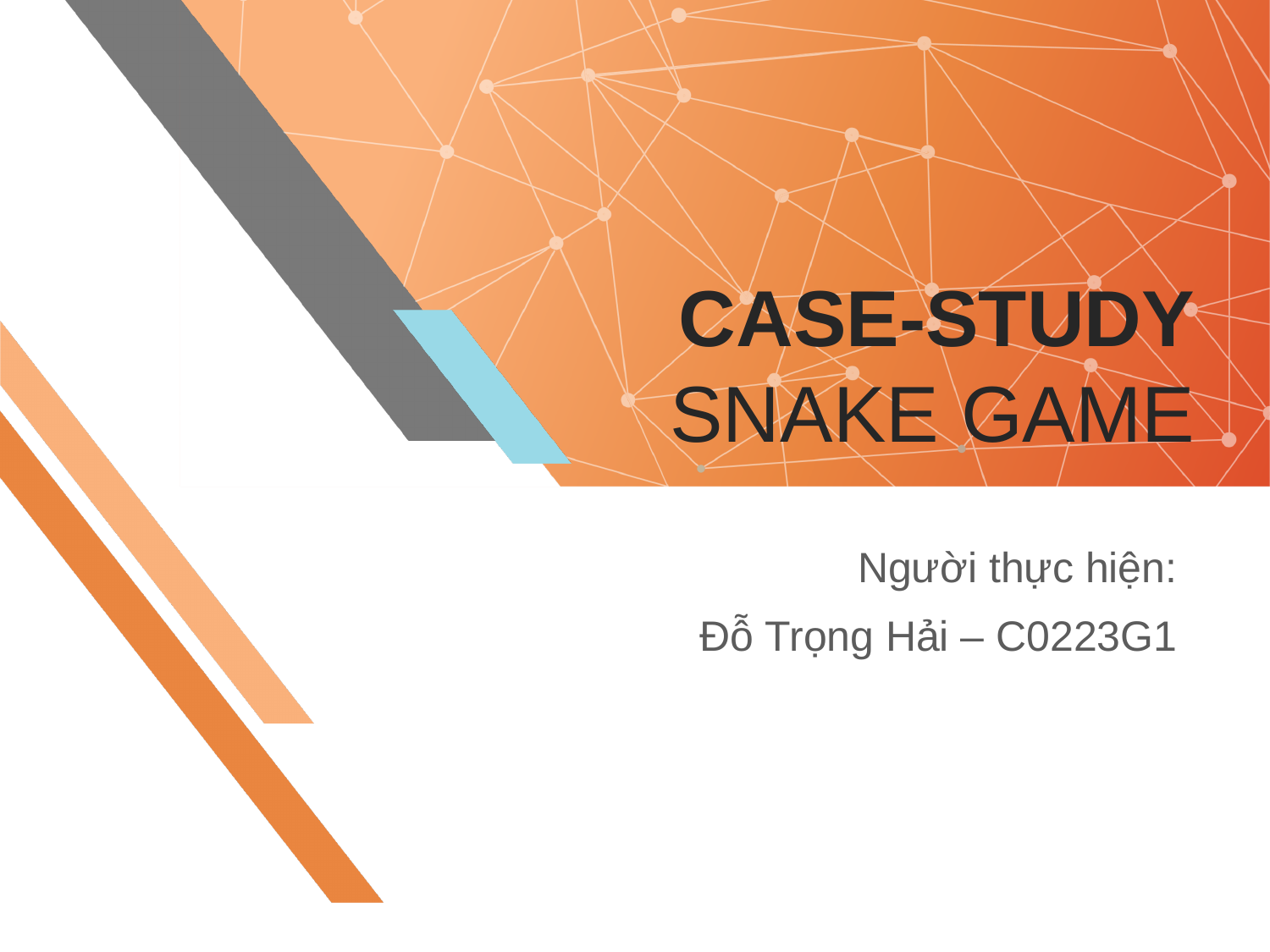

# CASE-STUDY SNAKE GAME
Người thực hiện:
Đỗ Trọng Hải – C0223G1